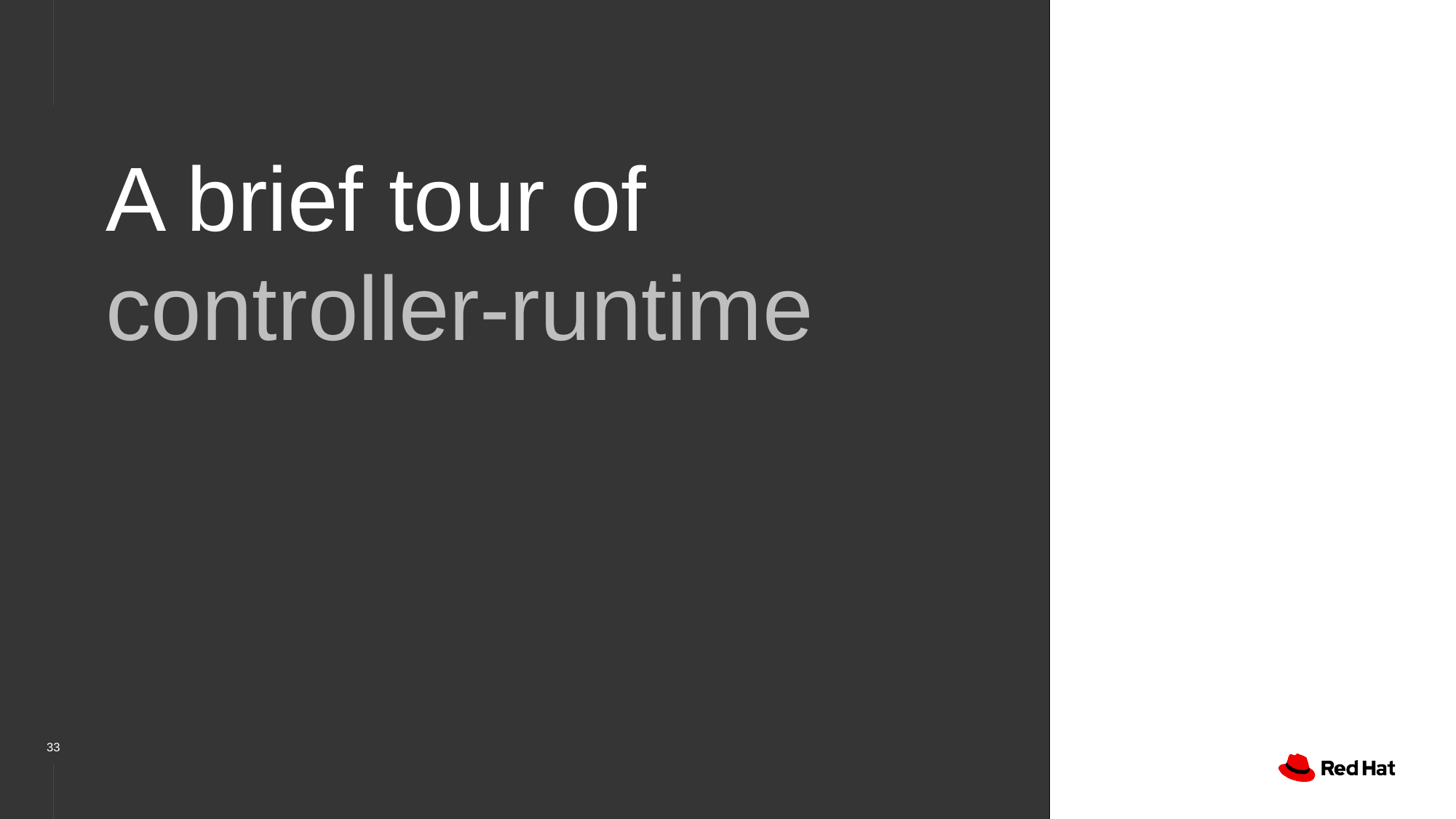

# A brief tour of controller-runtime

33